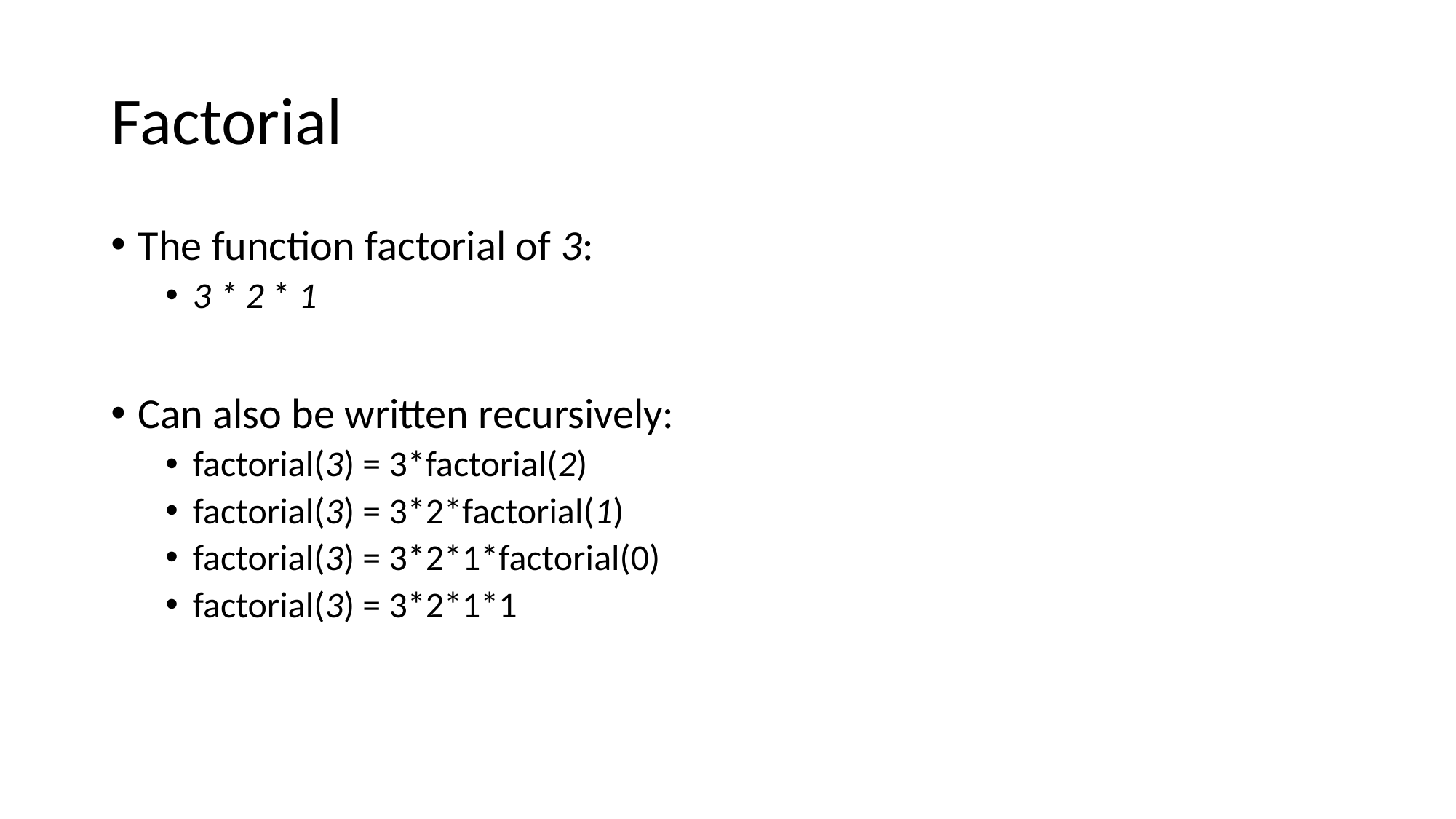

# Factorial
The function factorial of 3:
3 * 2 * 1

Can also be written recursively:
factorial(3) = 3*factorial(2)
factorial(3) = 3*2*factorial(1)
factorial(3) = 3*2*1*factorial(0)
factorial(3) = 3*2*1*1